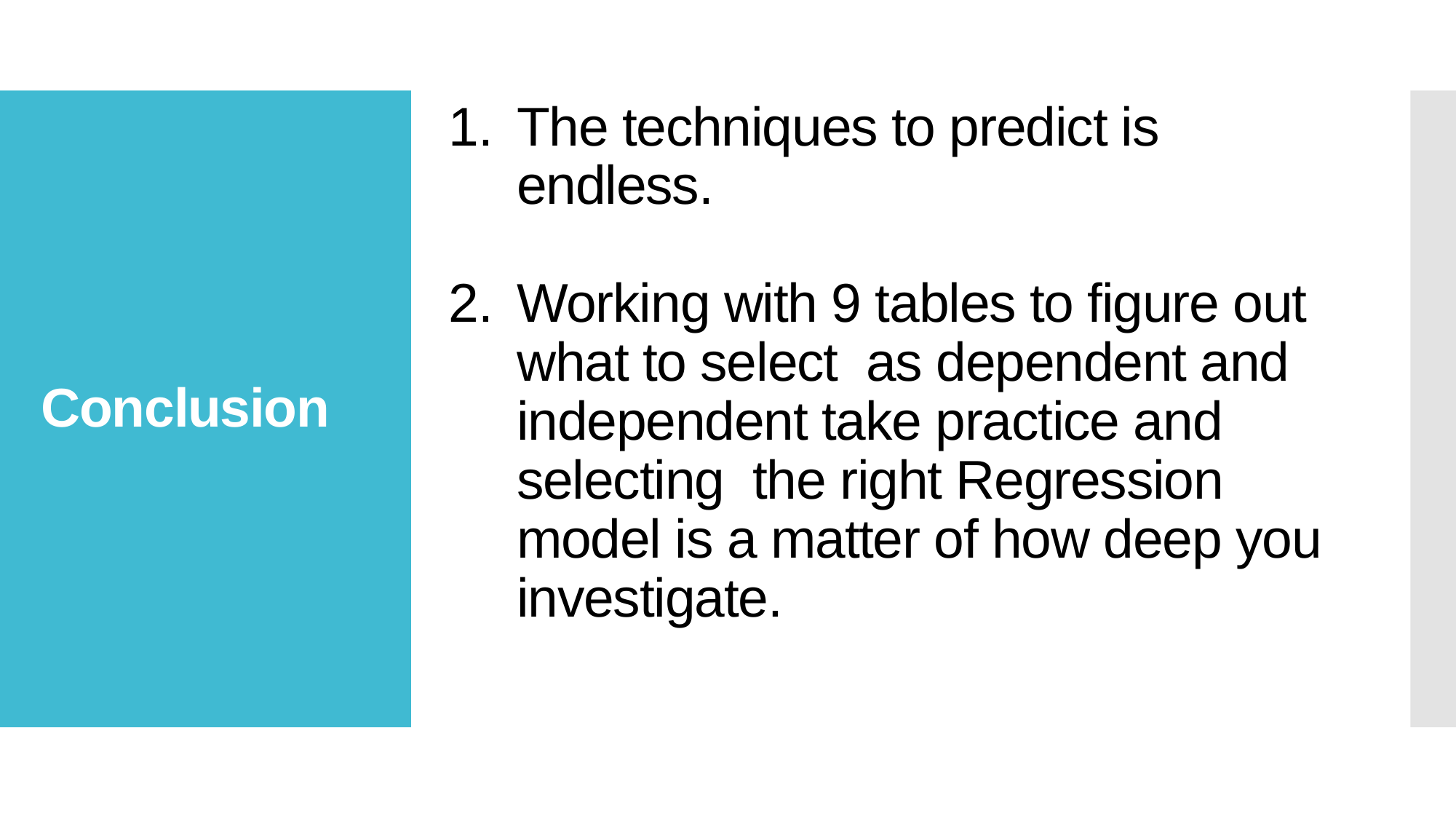

The techniques to predict is endless.

Working with 9 tables to figure out what to select  as dependent and independent take practice and selecting  the right Regression model is a matter of how deep you investigate.

# Conclusion